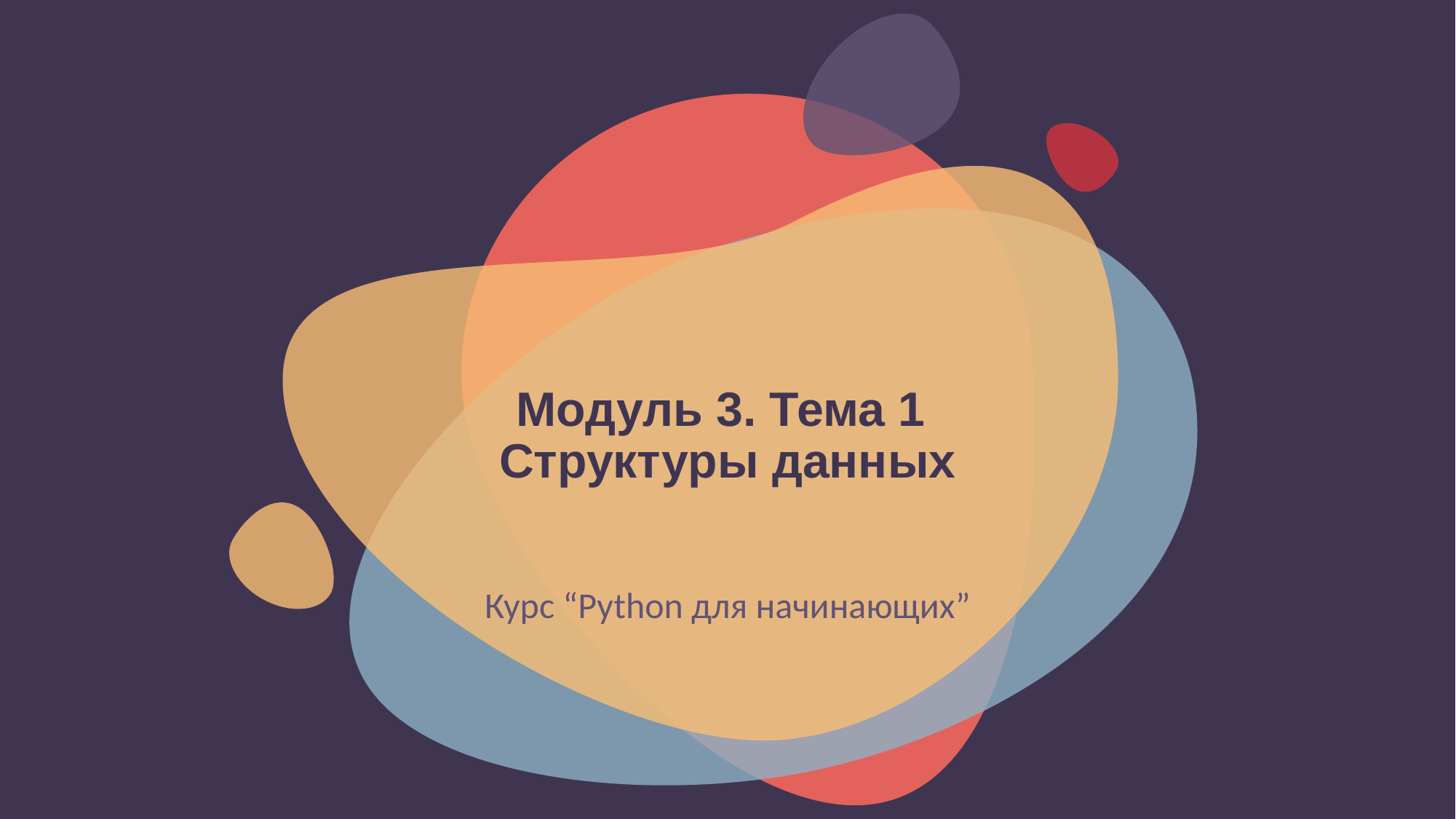

# Модуль 3. Тема 1 Структуры данных
Курс “Python для начинающих”